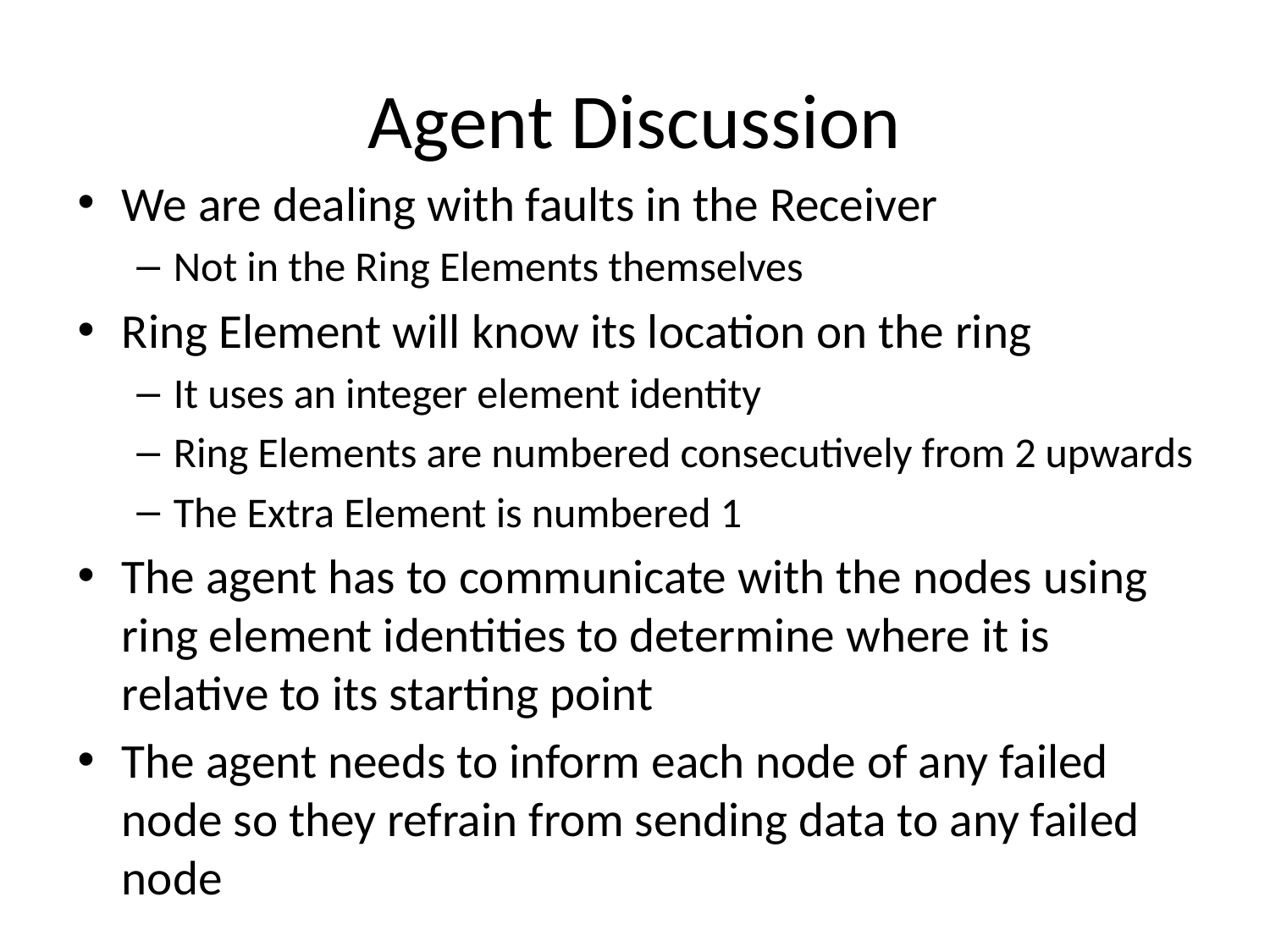

# Agent Discussion
We are dealing with faults in the Receiver
Not in the Ring Elements themselves
Ring Element will know its location on the ring
It uses an integer element identity
Ring Elements are numbered consecutively from 2 upwards
The Extra Element is numbered 1
The agent has to communicate with the nodes using ring element identities to determine where it is relative to its starting point
The agent needs to inform each node of any failed node so they refrain from sending data to any failed node